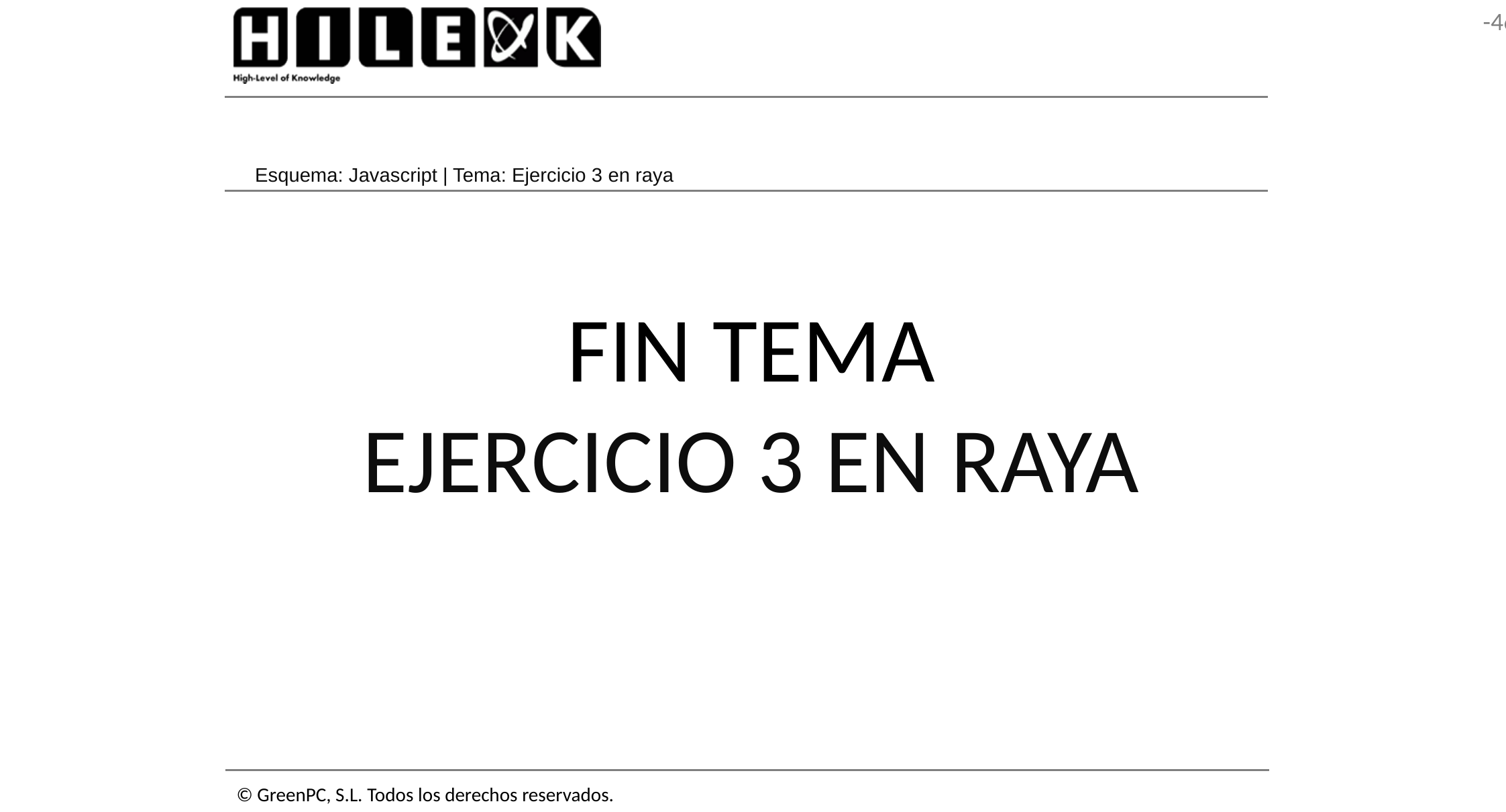

Esquema: Javascript | Tema: Ejercicio 3 en raya
FIN TEMA
EJERCICIO 3 EN RAYA